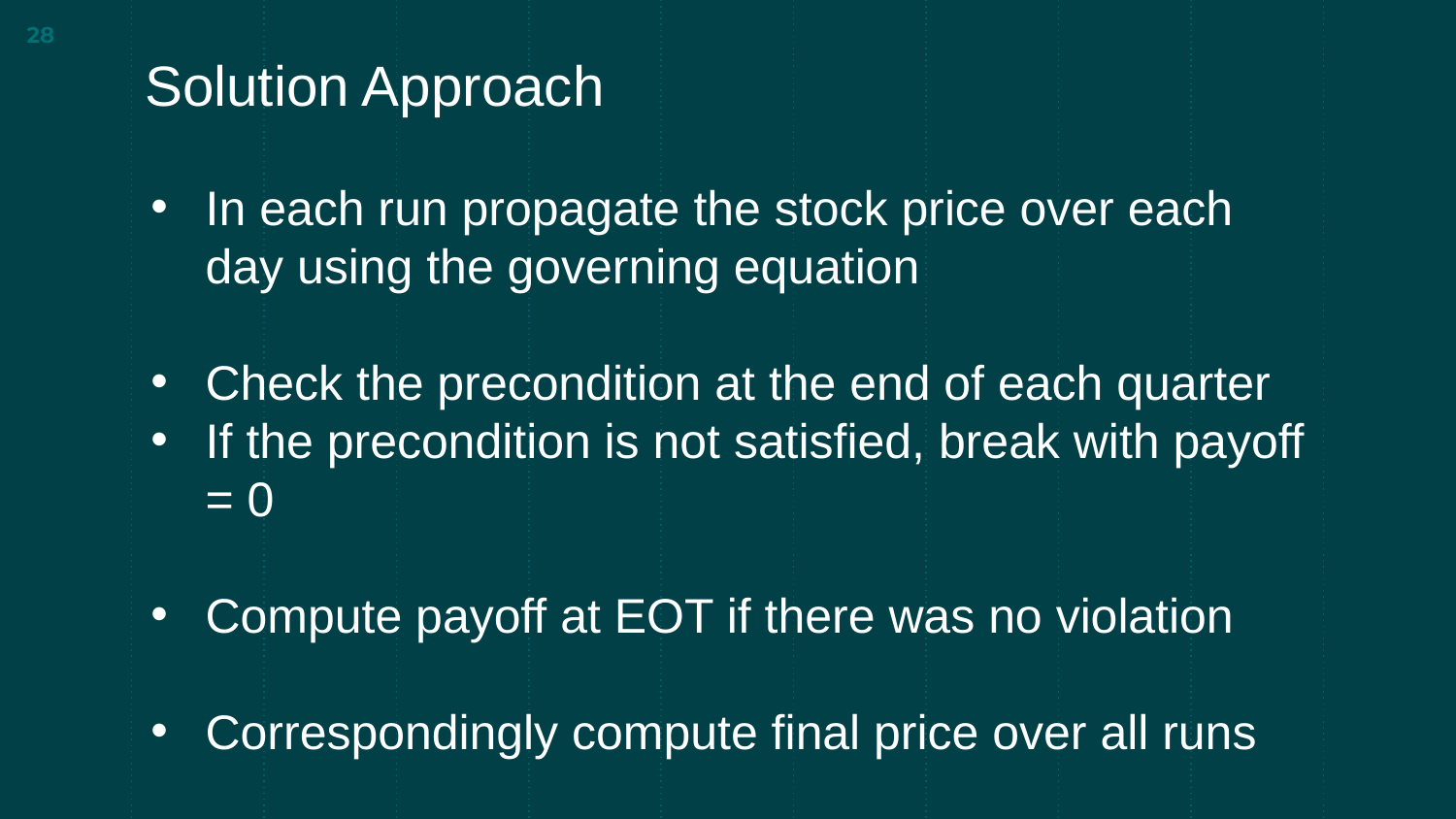

28
Solution Approach

In each run propagate the stock price over each day using the governing equation

Check the precondition at the end of each quarter
If the precondition is not satisfied, break with payoff = 0

Compute payoff at EOT if there was no violation

Correspondingly compute final price over all runs